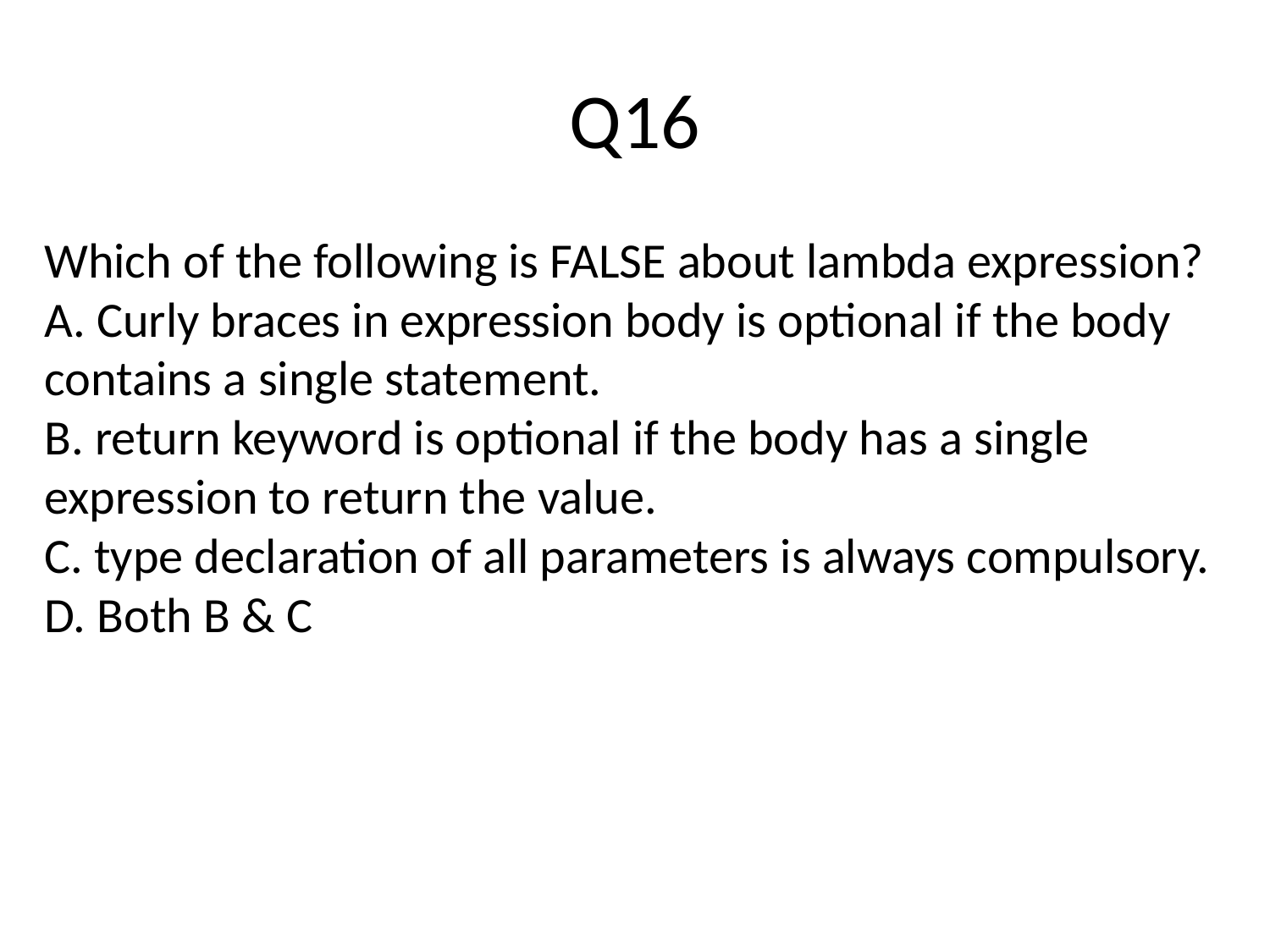

# Q16
Which of the following is FALSE about lambda expression?
A. Curly braces in expression body is optional if the body contains a single statement.
B. return keyword is optional if the body has a single expression to return the value.
C. type declaration of all parameters is always compulsory.
D. Both B & C